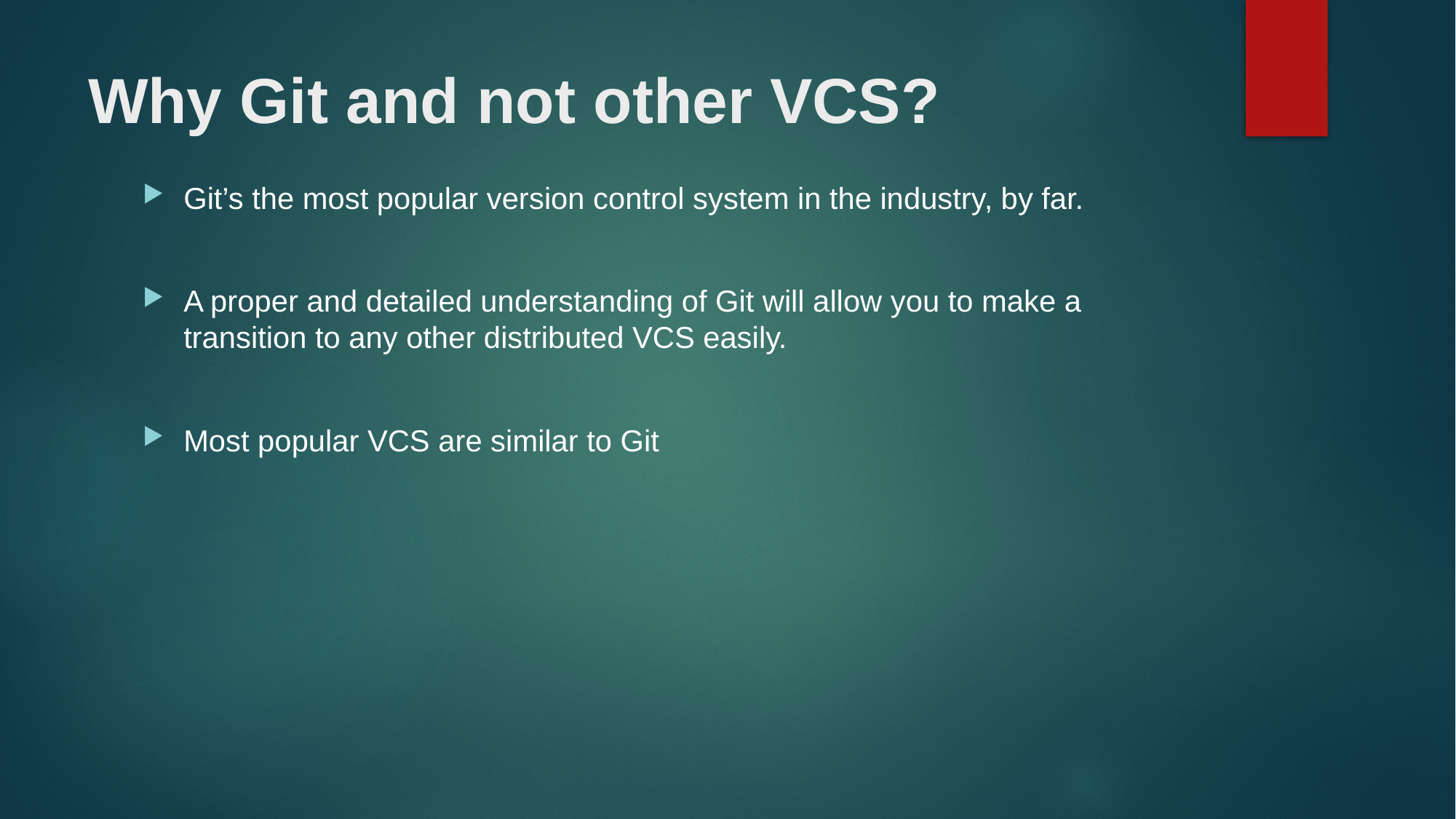

# Why Git and not other VCS?
Git’s the most popular version control system in the industry, by far.

A proper and detailed understanding of Git will allow you to make a transition to any other distributed VCS easily.

Most popular VCS are similar to Git